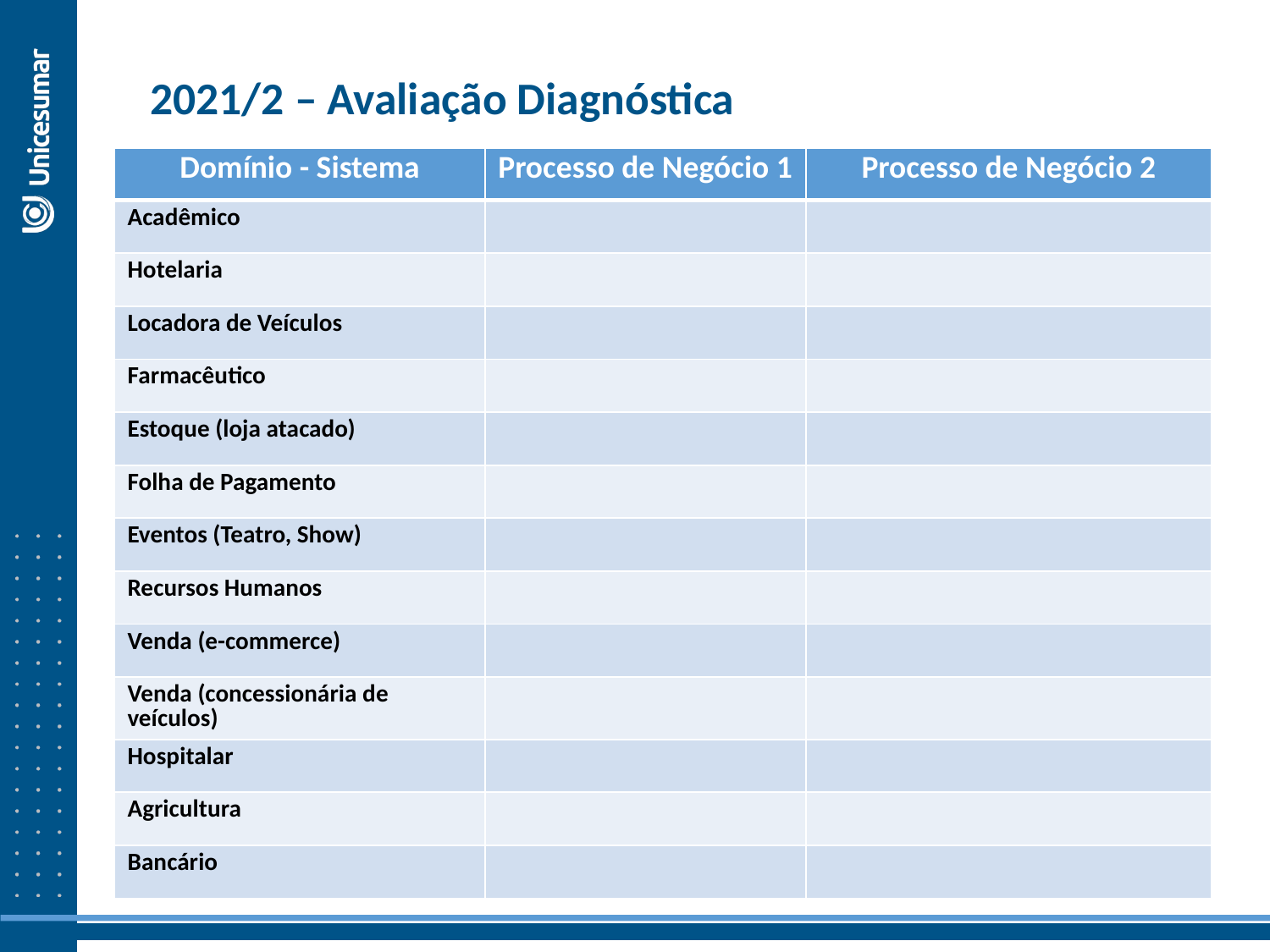

2021/2 – Avaliação Diagnóstica
| Domínio - Sistema | Processo de Negócio 1 | Processo de Negócio 2 |
| --- | --- | --- |
| Acadêmico |  |  |
| Hotelaria |  |  |
| Locadora de Veículos |  |  |
| Farmacêutico |  |  |
| Estoque (loja atacado) |  |  |
| Folha de Pagamento |  |  |
| Eventos (Teatro, Show) |  |  |
| Recursos Humanos |  |  |
| Venda (e-commerce) |  |  |
| Venda (concessionária de veículos) |  |  |
| Hospitalar |  |  |
| Agricultura |  |  |
| Bancário |  |  |